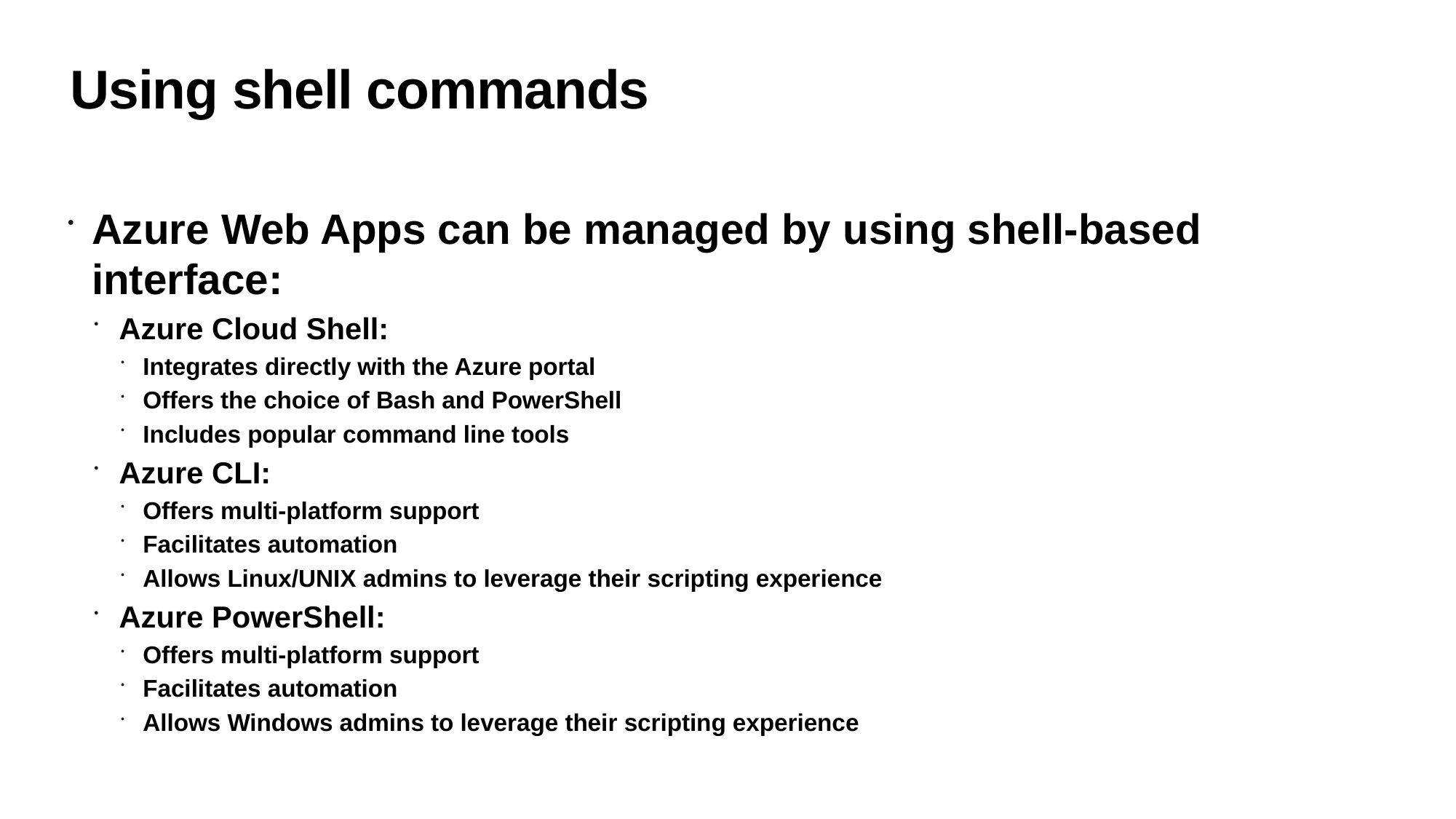

# Using shell commands
Azure Web Apps can be managed by using shell-based interface:
Azure Cloud Shell:
Integrates directly with the Azure portal
Offers the choice of Bash and PowerShell
Includes popular command line tools
Azure CLI:
Offers multi-platform support
Facilitates automation
Allows Linux/UNIX admins to leverage their scripting experience
Azure PowerShell:
Offers multi-platform support
Facilitates automation
Allows Windows admins to leverage their scripting experience